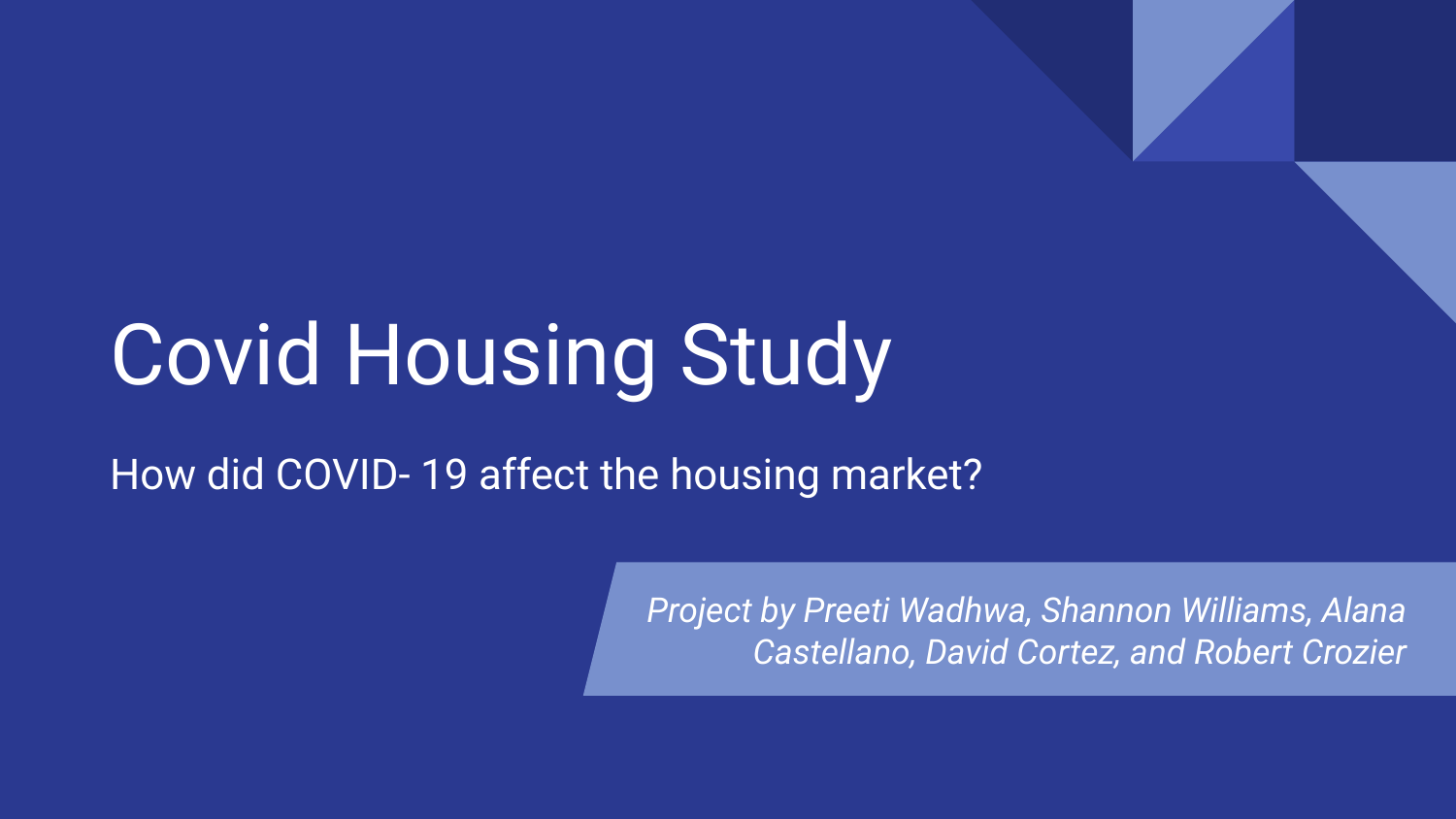

# Covid Housing Study
How did COVID- 19 affect the housing market?

Project by Preeti Wadhwa, Shannon Williams, Alana Castellano, David Cortez, and Robert Crozier